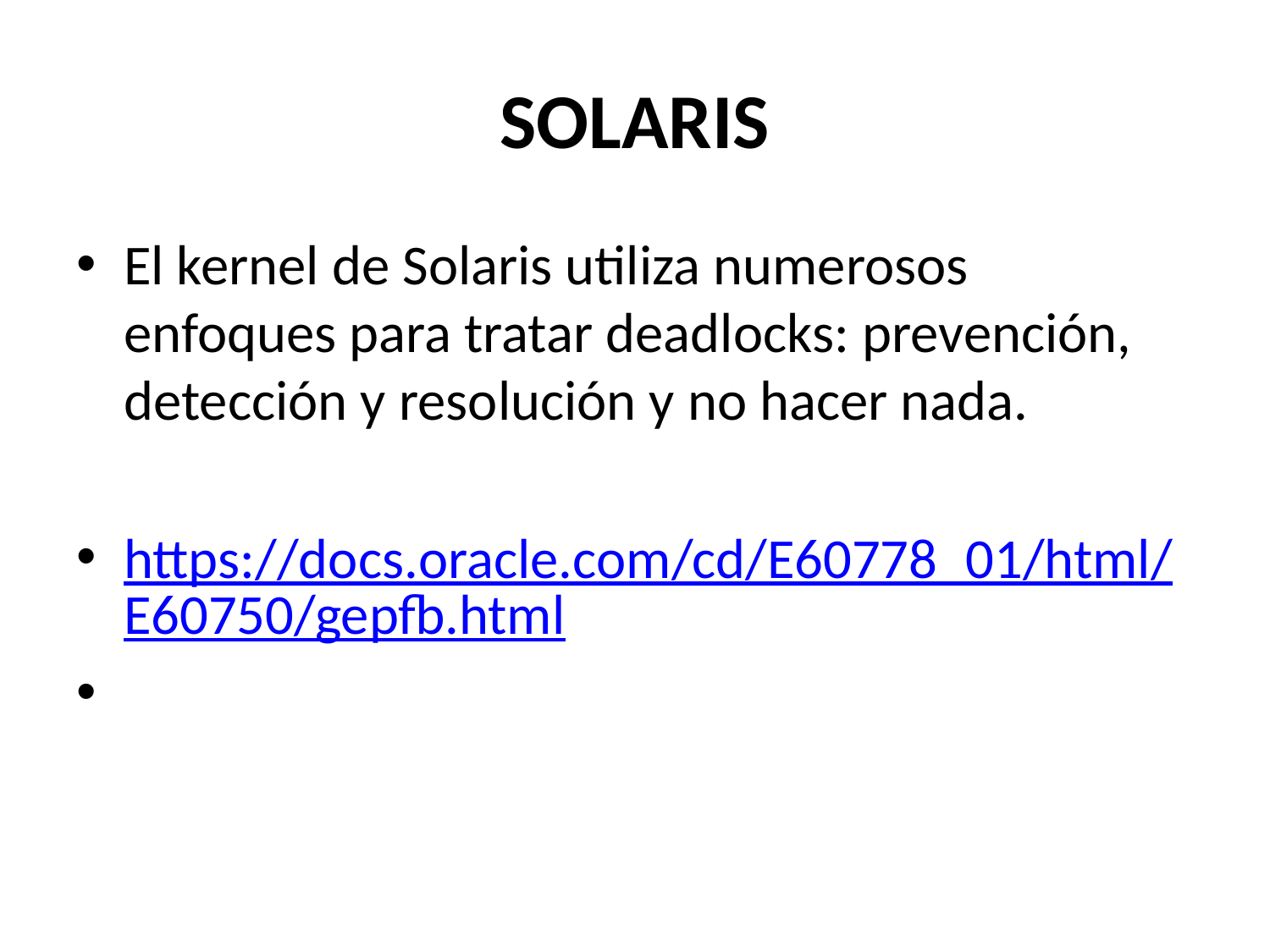

# SOLARIS
El kernel de Solaris utiliza numerosos enfoques para tratar deadlocks: prevención, detección y resolución y no hacer nada.

https://docs.oracle.com/cd/E60778_01/html/E60750/gepfb.html